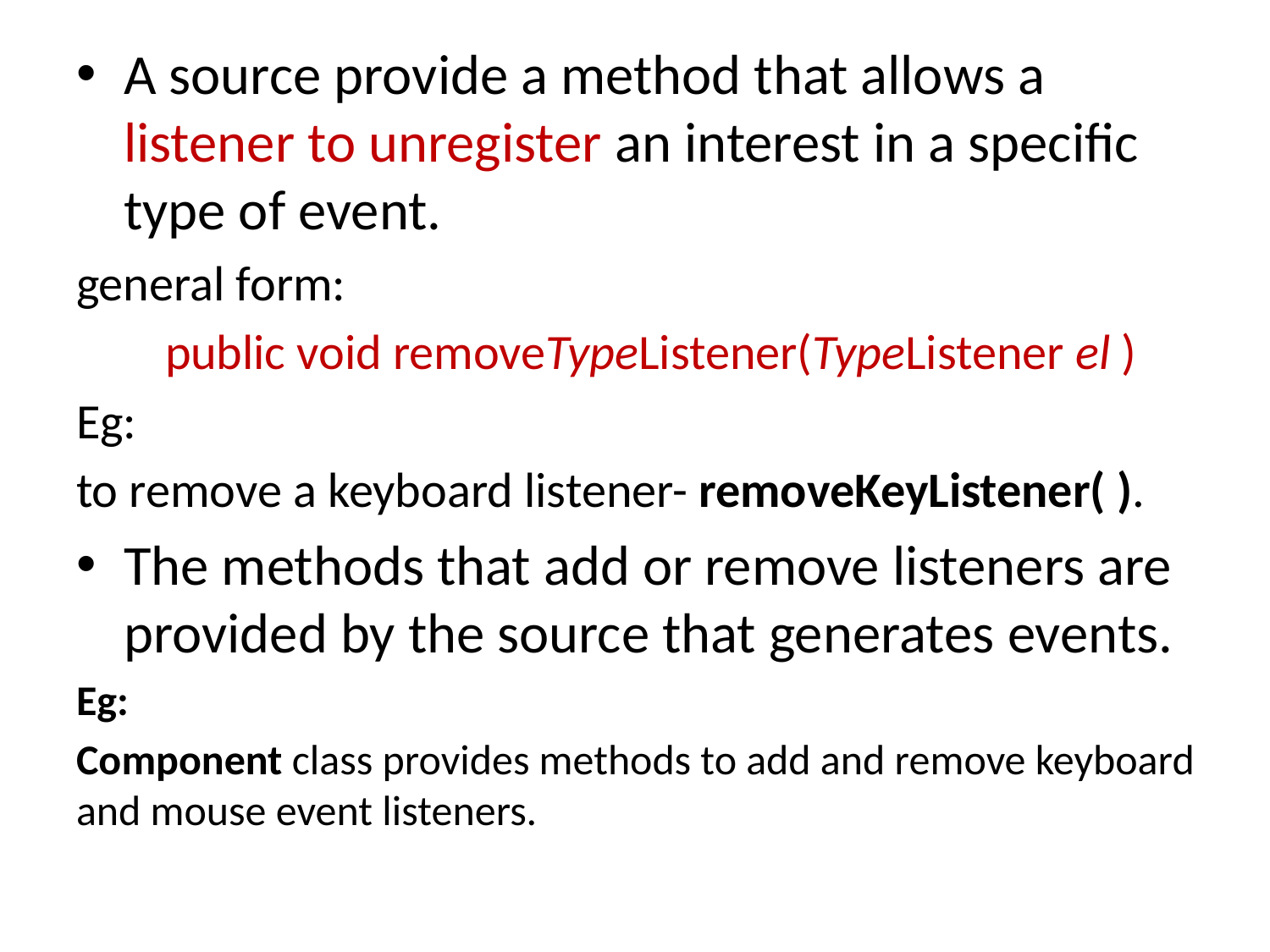

A source provide a method that allows a listener to unregister an interest in a specific type of event.
general form:
public void removeTypeListener(TypeListener el )
Eg:
to remove a keyboard listener- removeKeyListener( ).
The methods that add or remove listeners are provided by the source that generates events.
Eg:
Component class provides methods to add and remove keyboard and mouse event listeners.